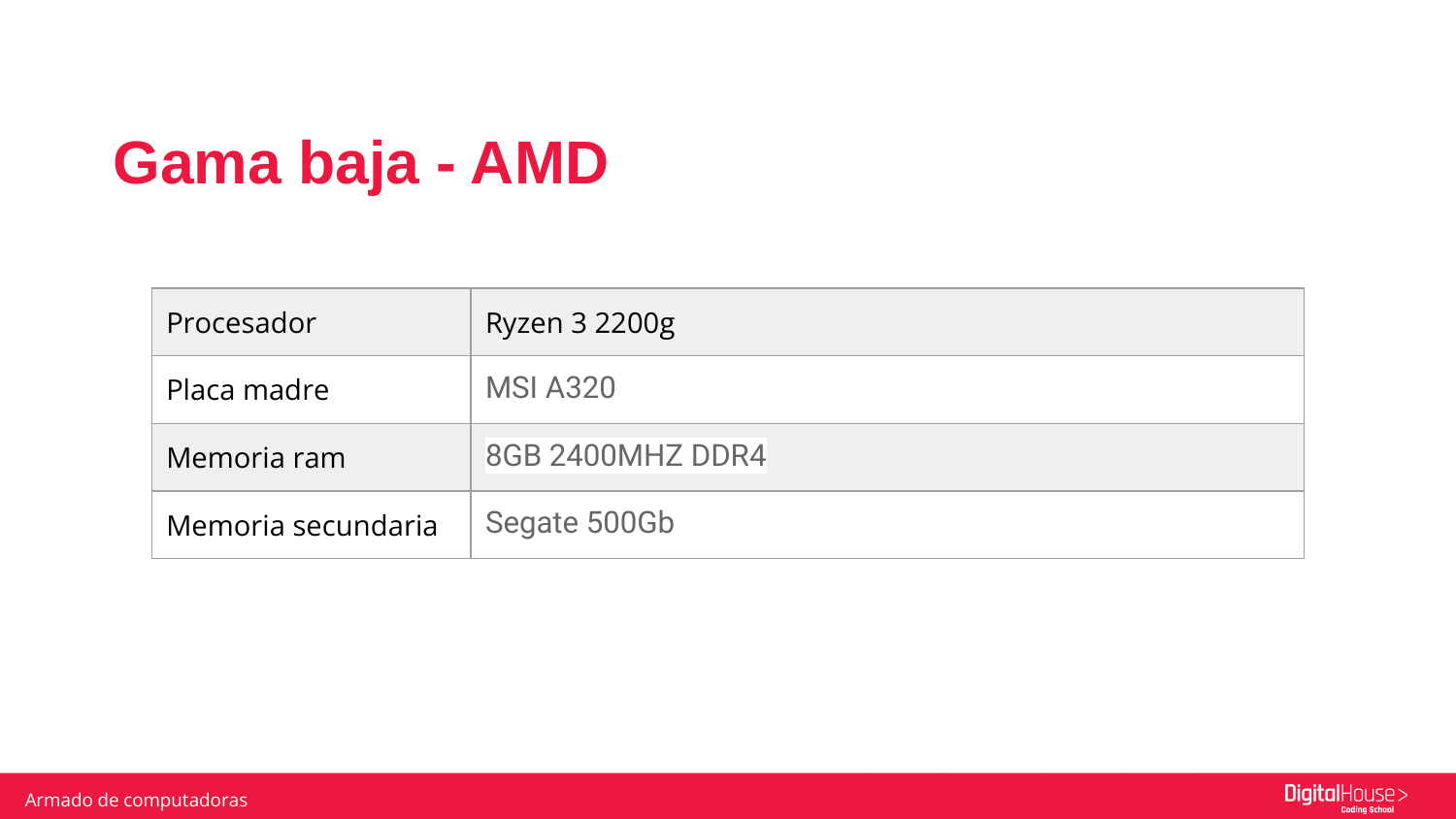

Gama baja - AMD

| Procesador | Ryzen 3 2200g |
| --- | --- |
| Placa madre | MSI A320 |
| Memoria ram | 8GB 2400MHZ DDR4 |
| Memoria secundaria | Segate 500Gb |